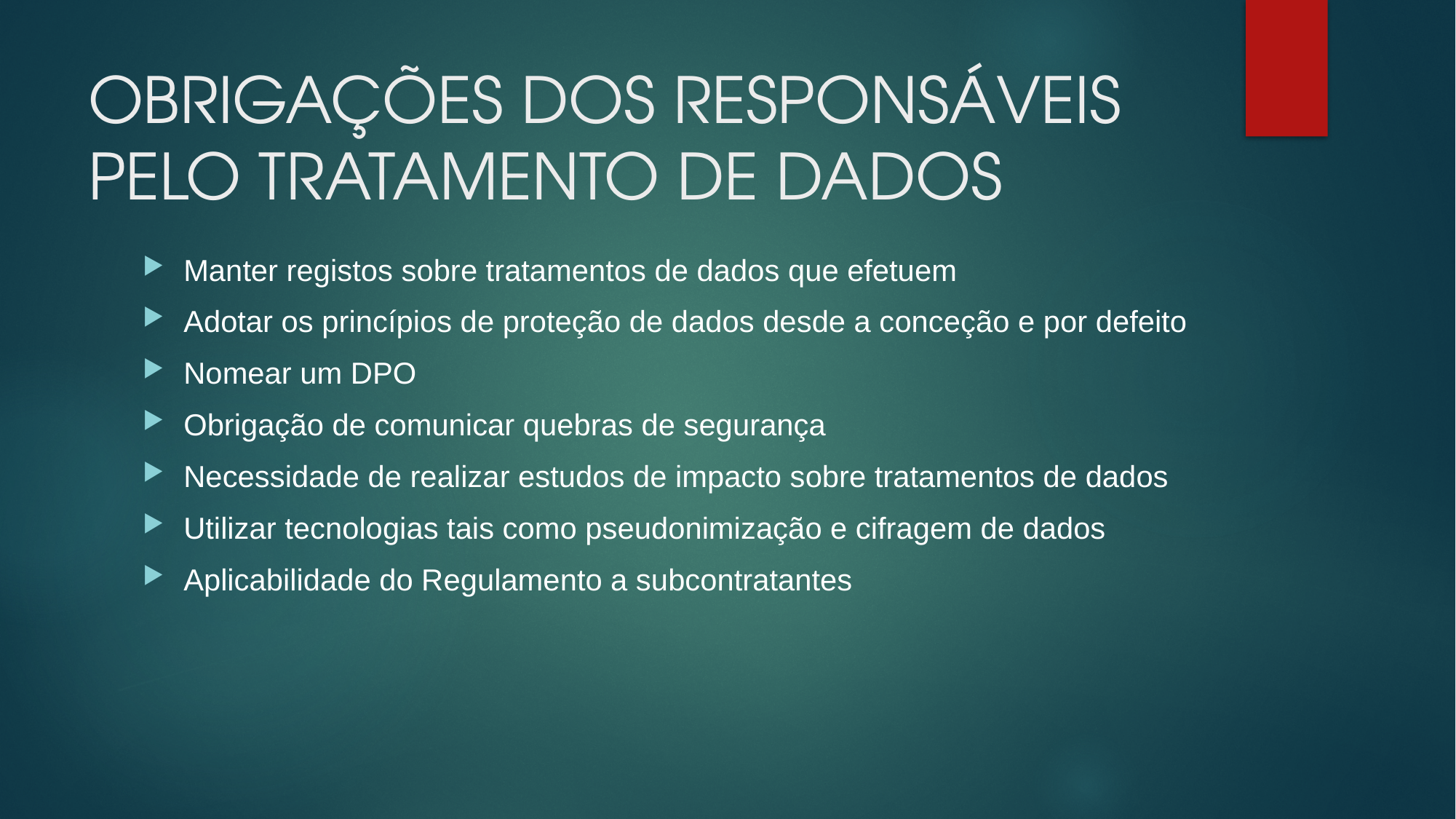

# OBRIGAÇÕES DOS RESPONSÁVEIS PELO TRATAMENTO DE DADOS
Manter registos sobre tratamentos de dados que efetuem
Adotar os princípios de proteção de dados desde a conceção e por defeito
Nomear um DPO
Obrigação de comunicar quebras de segurança
Necessidade de realizar estudos de impacto sobre tratamentos de dados
Utilizar tecnologias tais como pseudonimização e cifragem de dados
Aplicabilidade do Regulamento a subcontratantes